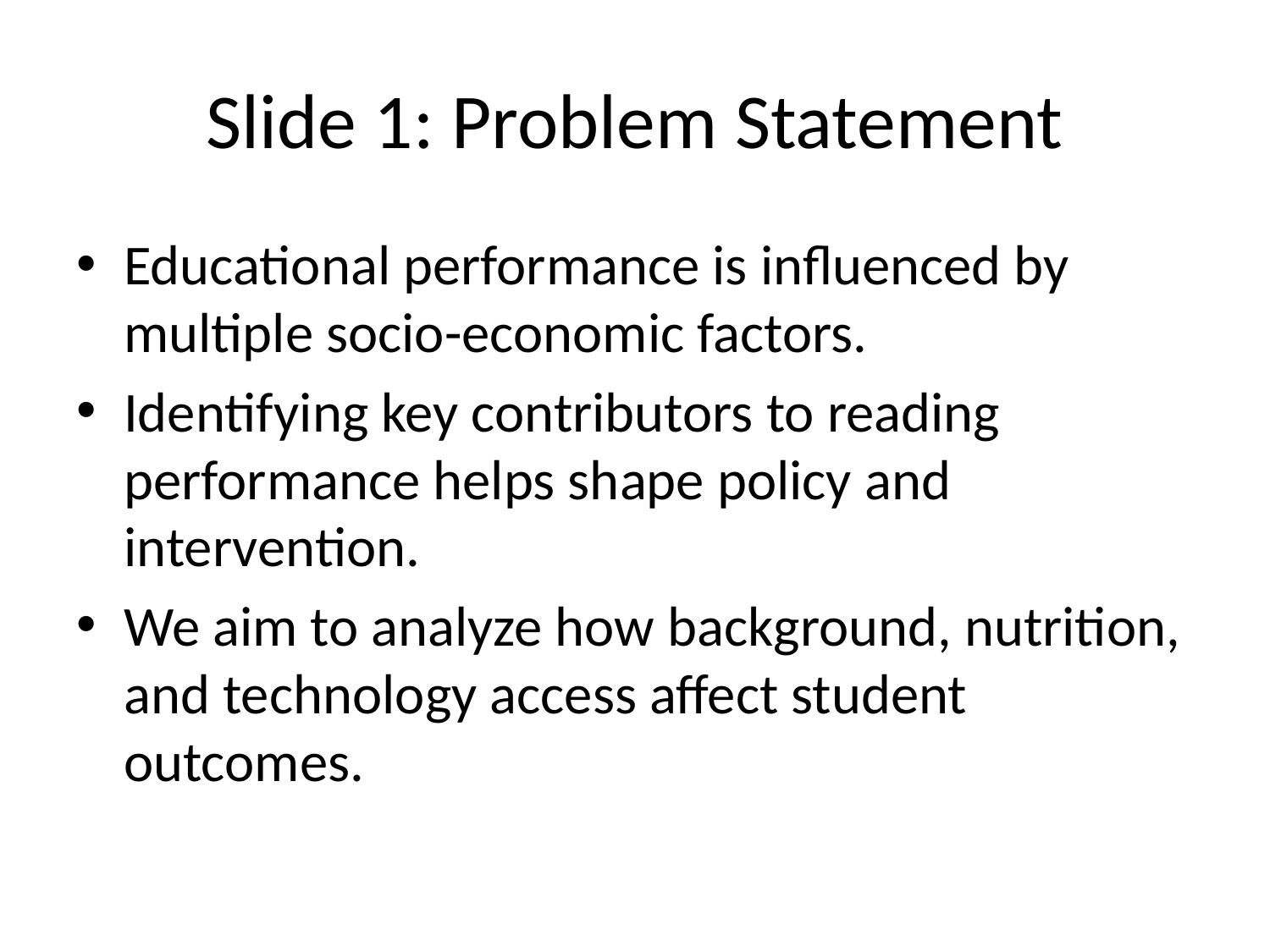

# Slide 1: Problem Statement
Educational performance is influenced by multiple socio-economic factors.
Identifying key contributors to reading performance helps shape policy and intervention.
We aim to analyze how background, nutrition, and technology access affect student outcomes.